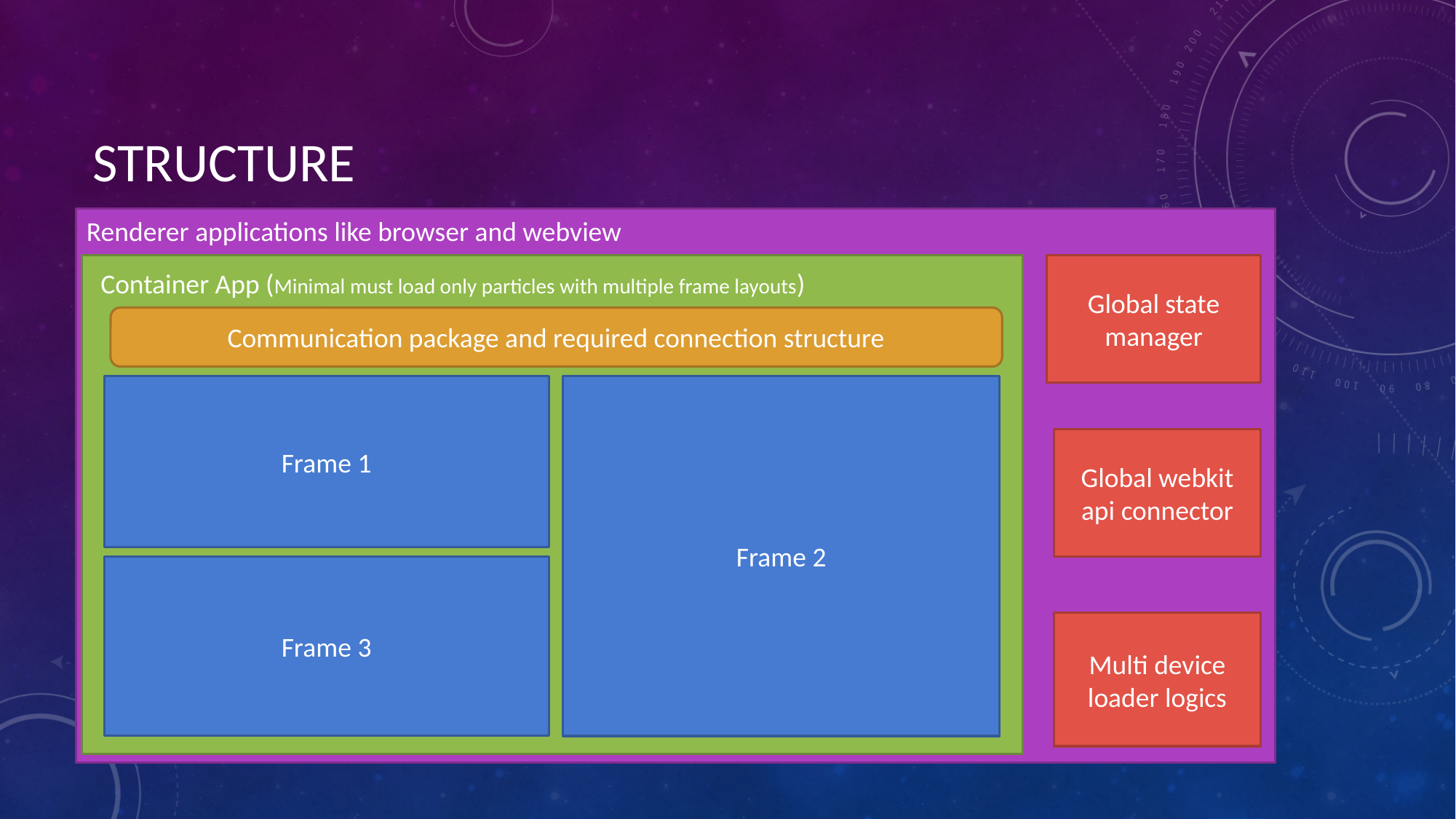

# structure
Renderer applications like browser and webview

Global state manager
Container App (Minimal must load only particles with multiple frame layouts)
Communication package and required connection structure
Frame 1
Frame 2
Global webkit api connector
Frame 3
Multi device loader logics